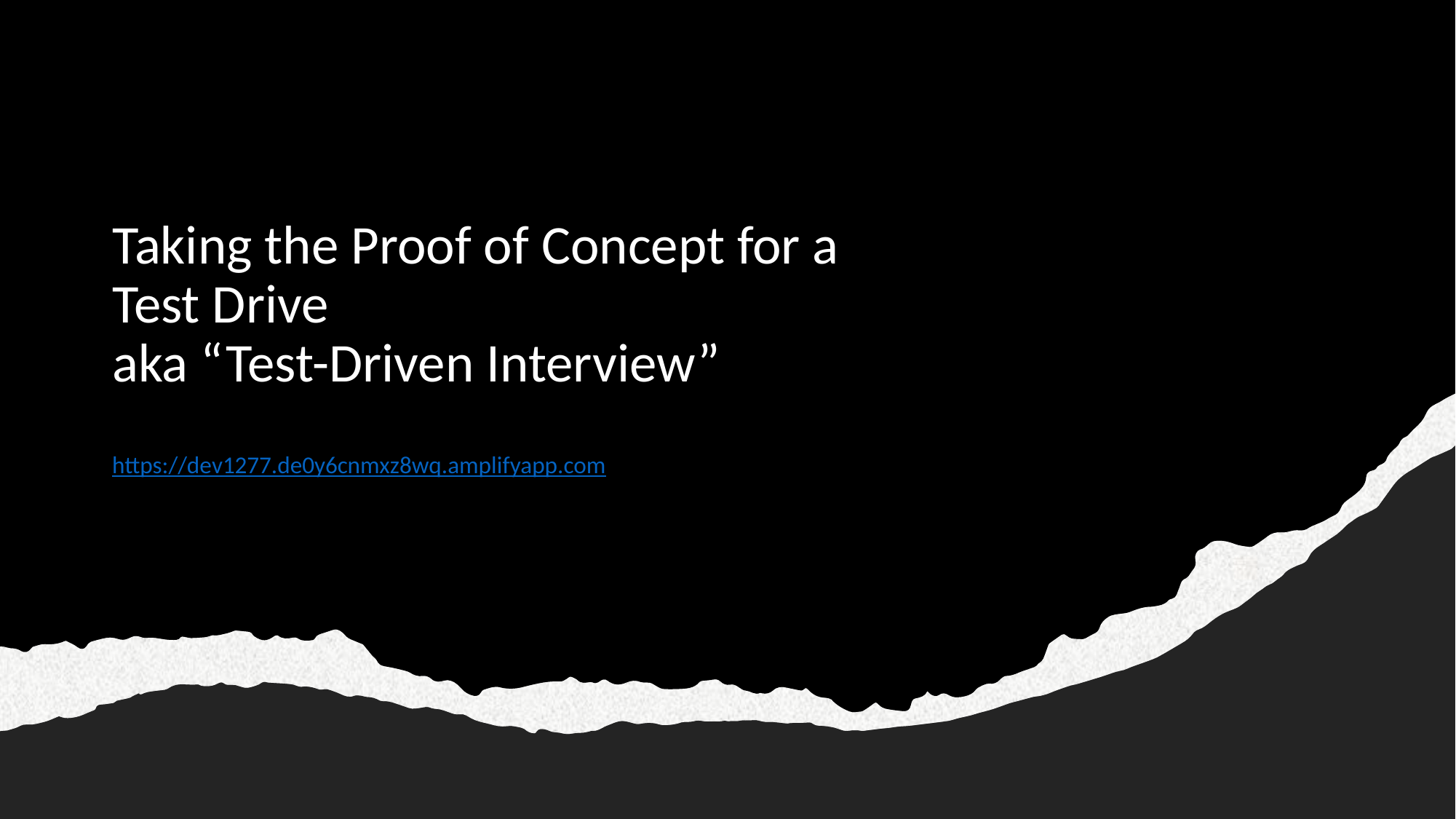

# Taking the Proof of Concept for a Test Drive aka “Test-Driven Interview” https://dev1277.de0y6cnmxz8wq.amplifyapp.com